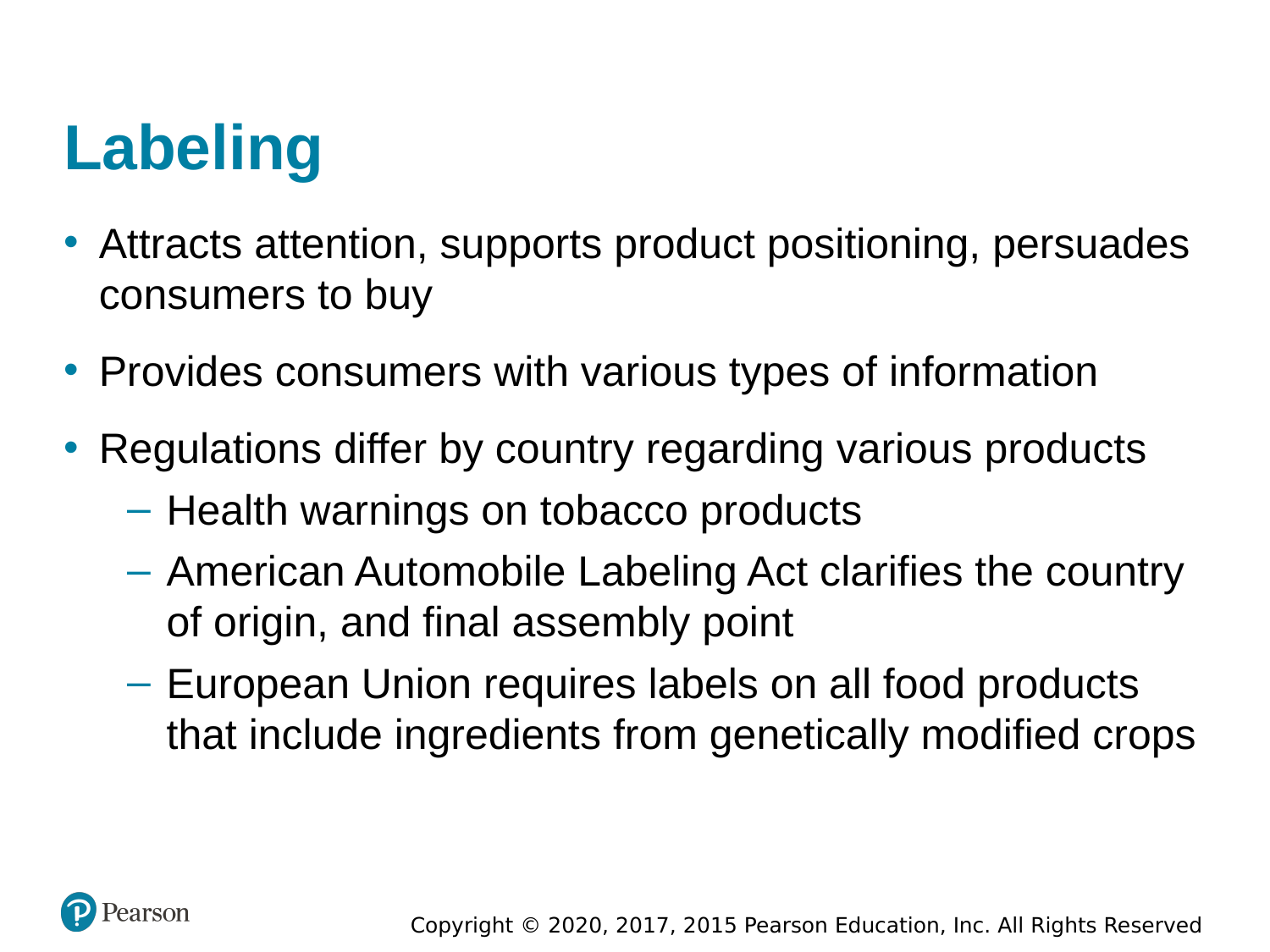

# Labeling
Attracts attention, supports product positioning, persuades consumers to buy
Provides consumers with various types of information
Regulations differ by country regarding various products
Health warnings on tobacco products
American Automobile Labeling Act clarifies the country of origin, and final assembly point
European Union requires labels on all food products that include ingredients from genetically modified crops